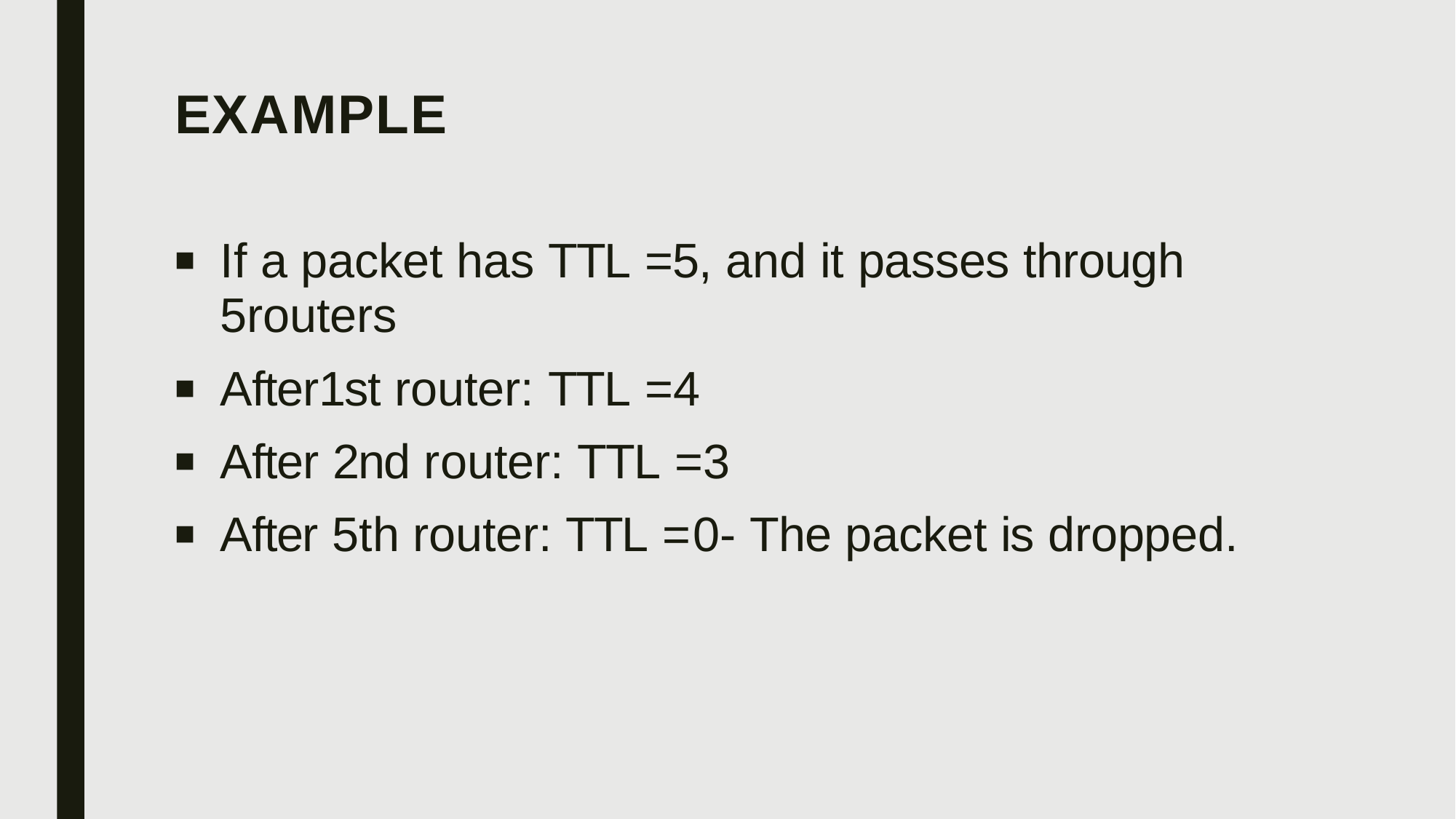

# example
If a packet has TTL =5, and it passes through 5routers
After1st router: TTL =4
After 2nd router: TTL =3
After 5th router: TTL =0- The packet is dropped.